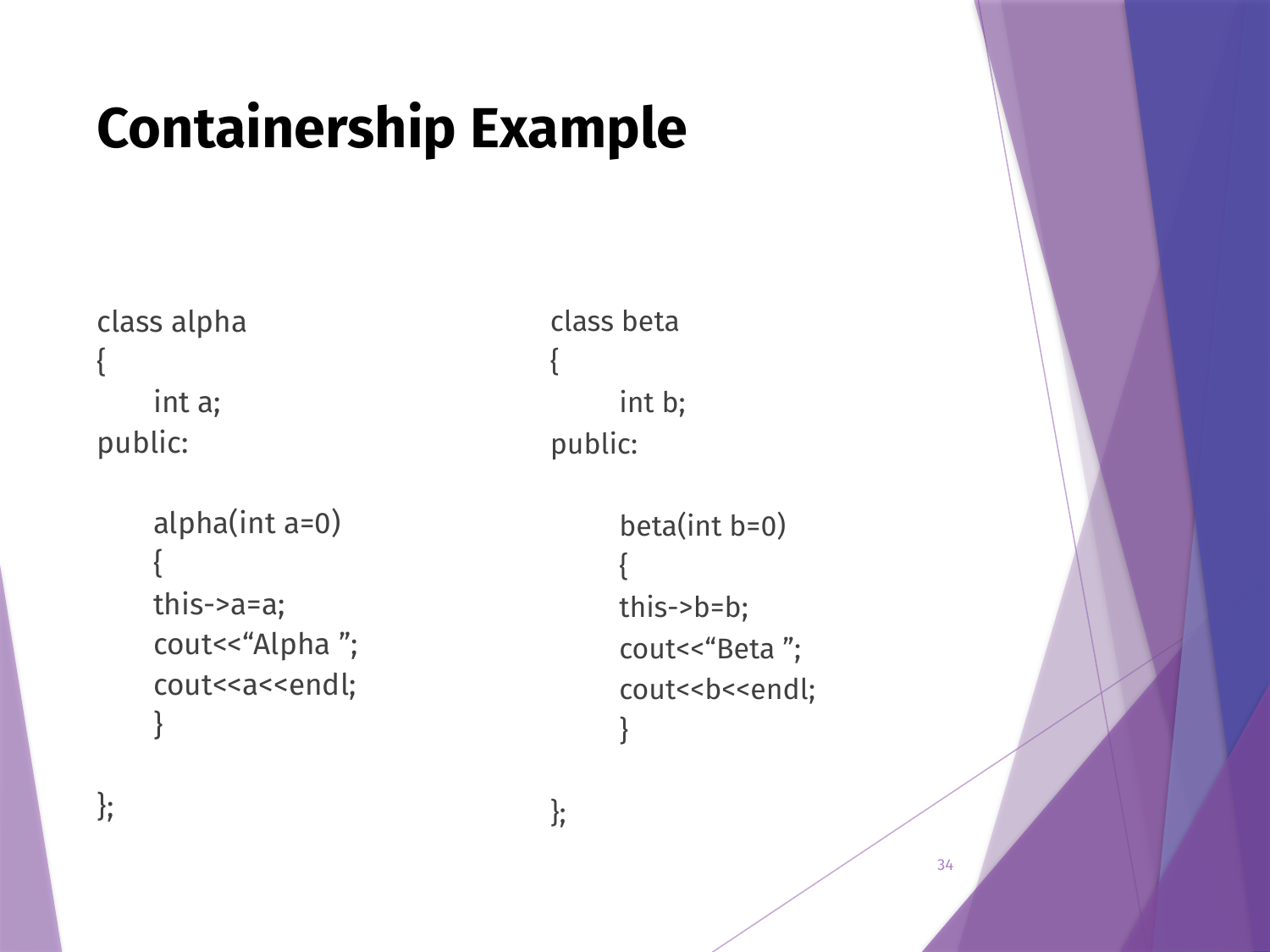

# Containership Example
class alpha
{
	int a;
public:

	alpha(int a=0)
	{
		this->a=a;
		cout<<“Alpha ”;
		cout<<a<<endl;
	}

};

class beta
{
	int b;
public:

	beta(int b=0)
	{
		this->b=b;
		cout<<“Beta ”;
		cout<<b<<endl;
	}

};

34